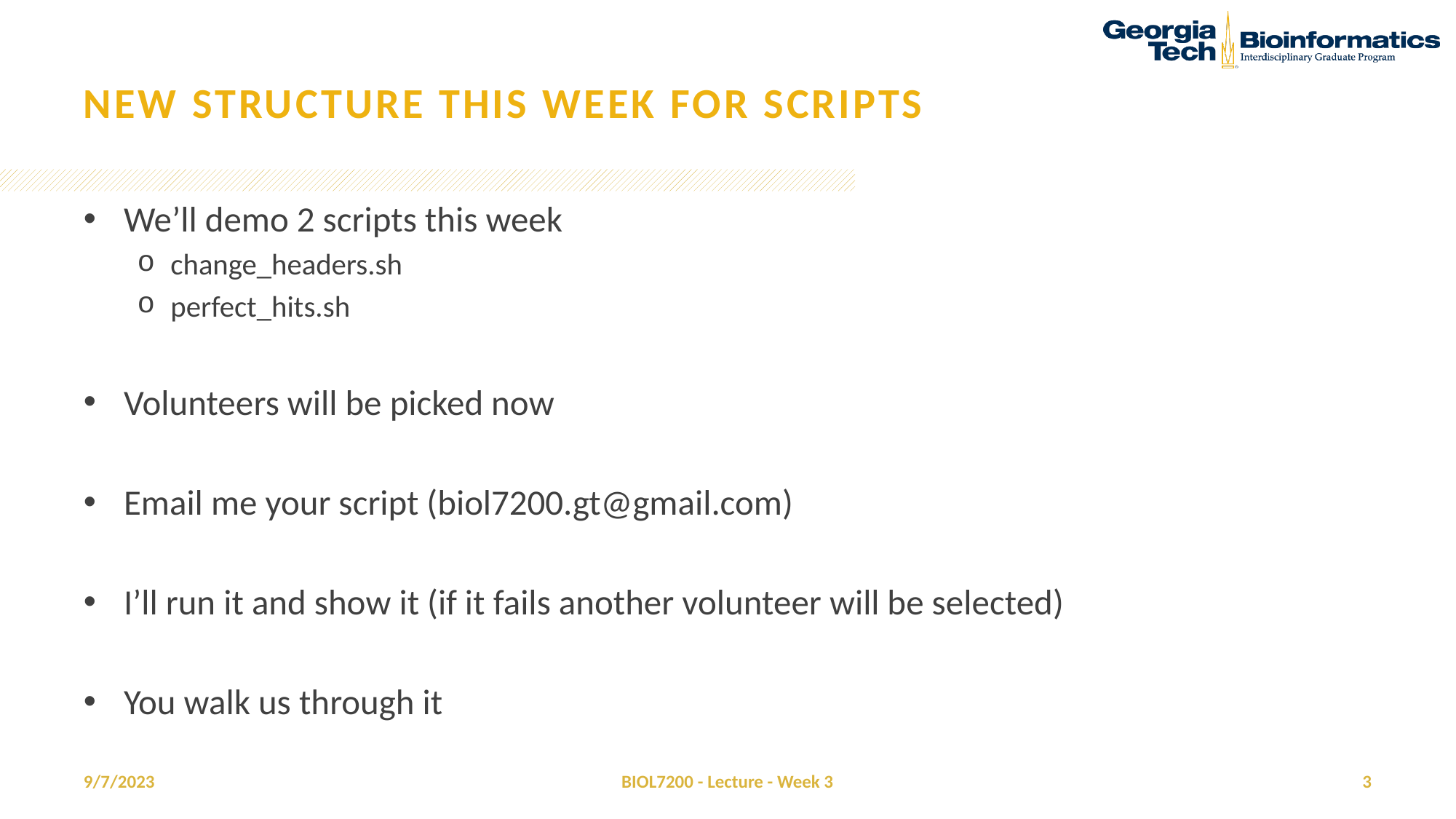

# New structure this week for scripts
We’ll demo 2 scripts this week
change_headers.sh
perfect_hits.sh

Volunteers will be picked now

Email me your script (biol7200.gt@gmail.com)

I’ll run it and show it (if it fails another volunteer will be selected)

You walk us through it
9/7/2023
BIOL7200 - Lecture - Week 3
3